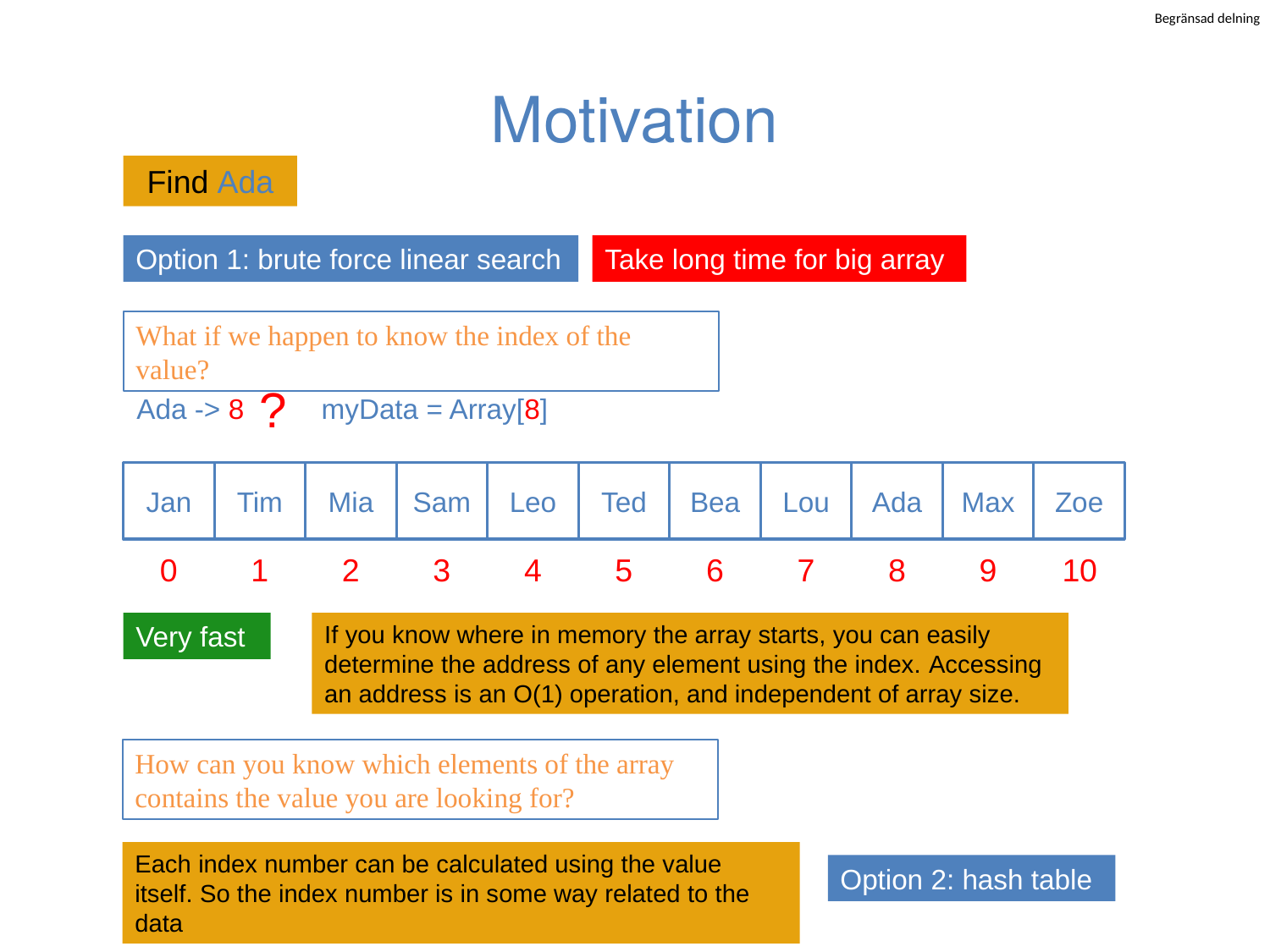

# Motivation
Find Ada
Option 1: brute force linear search
Take long time for big array
What if we happen to know the index of the value?
?
Ada -> 8
myData = Array[8]
Jan
Tim
Mia
Sam
Leo
Ted
Bea
Lou
Ada
Ada
Ada
Max
Zoe
0
1
2
3
4
5
6
7
8
9
10
Very fast
If you know where in memory the array starts, you can easily determine the address of any element using the index. Accessing an address is an O(1) operation, and independent of array size.
How can you know which elements of the array contains the value you are looking for?
Each index number can be calculated using the value itself. So the index number is in some way related to the data
Option 2: hash table